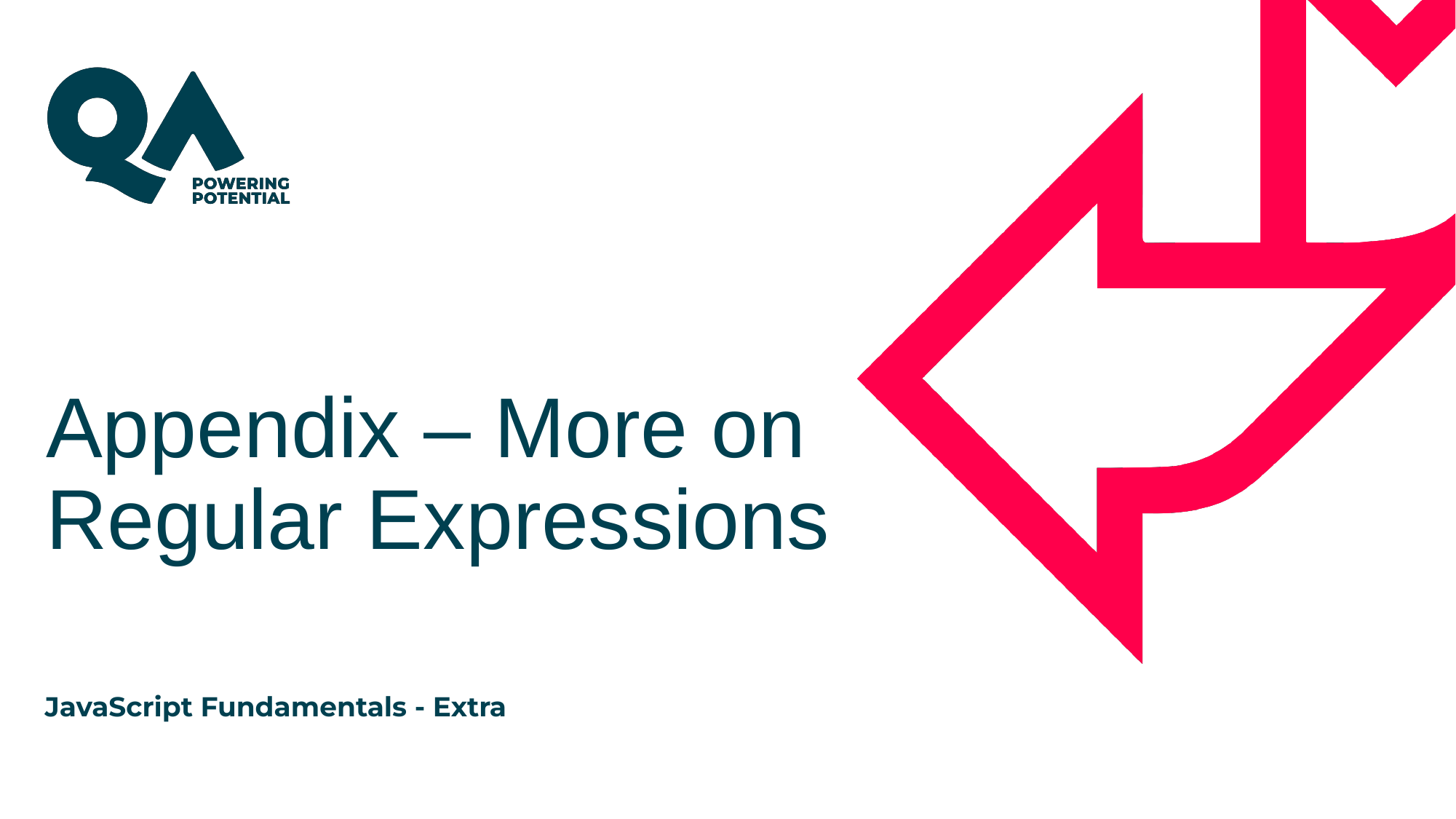

# Appendix – More on Regular Expressions
JavaScript Fundamentals - Extra